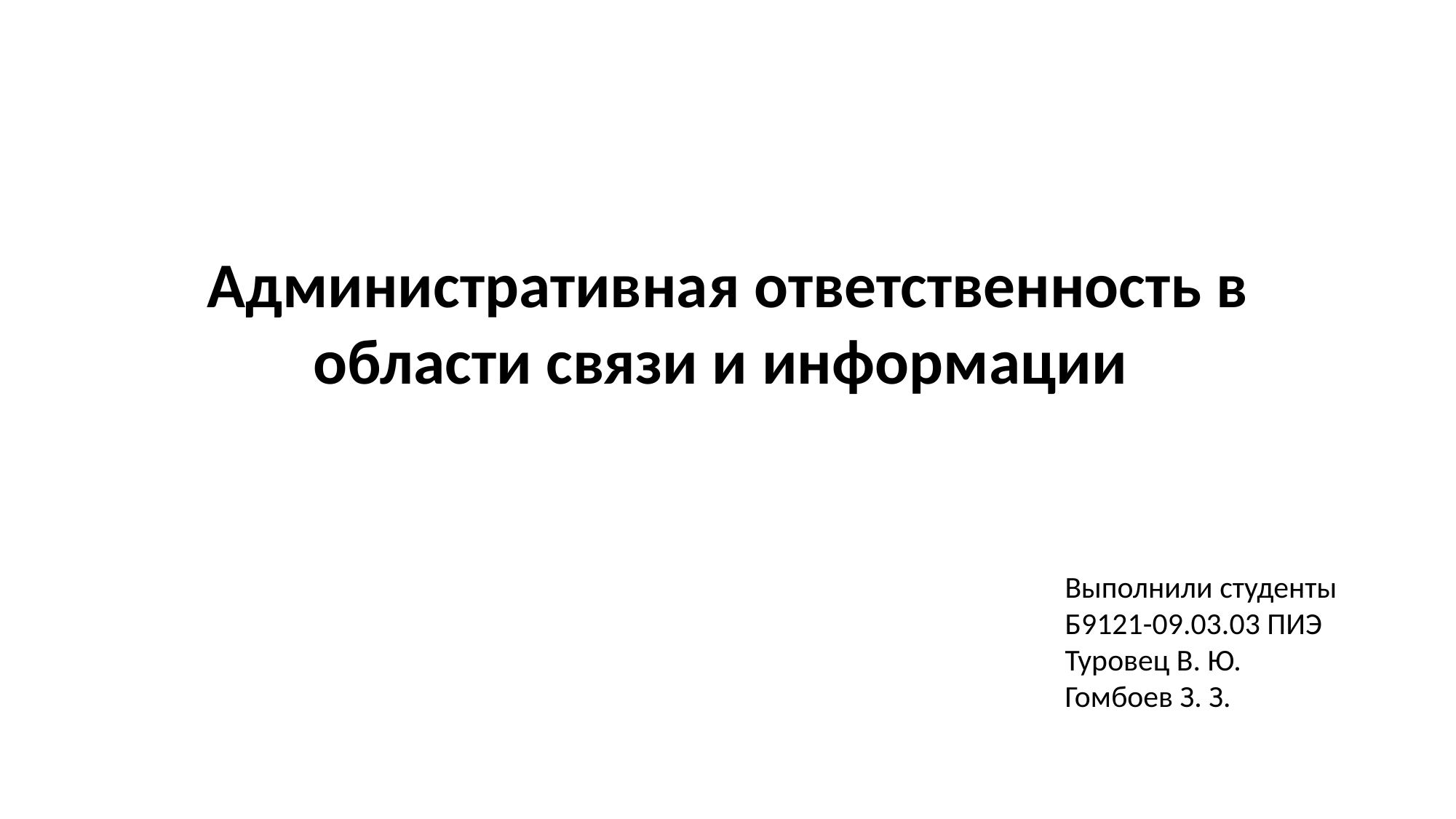

# Административная ответственность в области связи и информации
Выполнили студенты
Б9121-09.03.03 ПИЭ
Туровец В. Ю.
Гомбоев З. З.